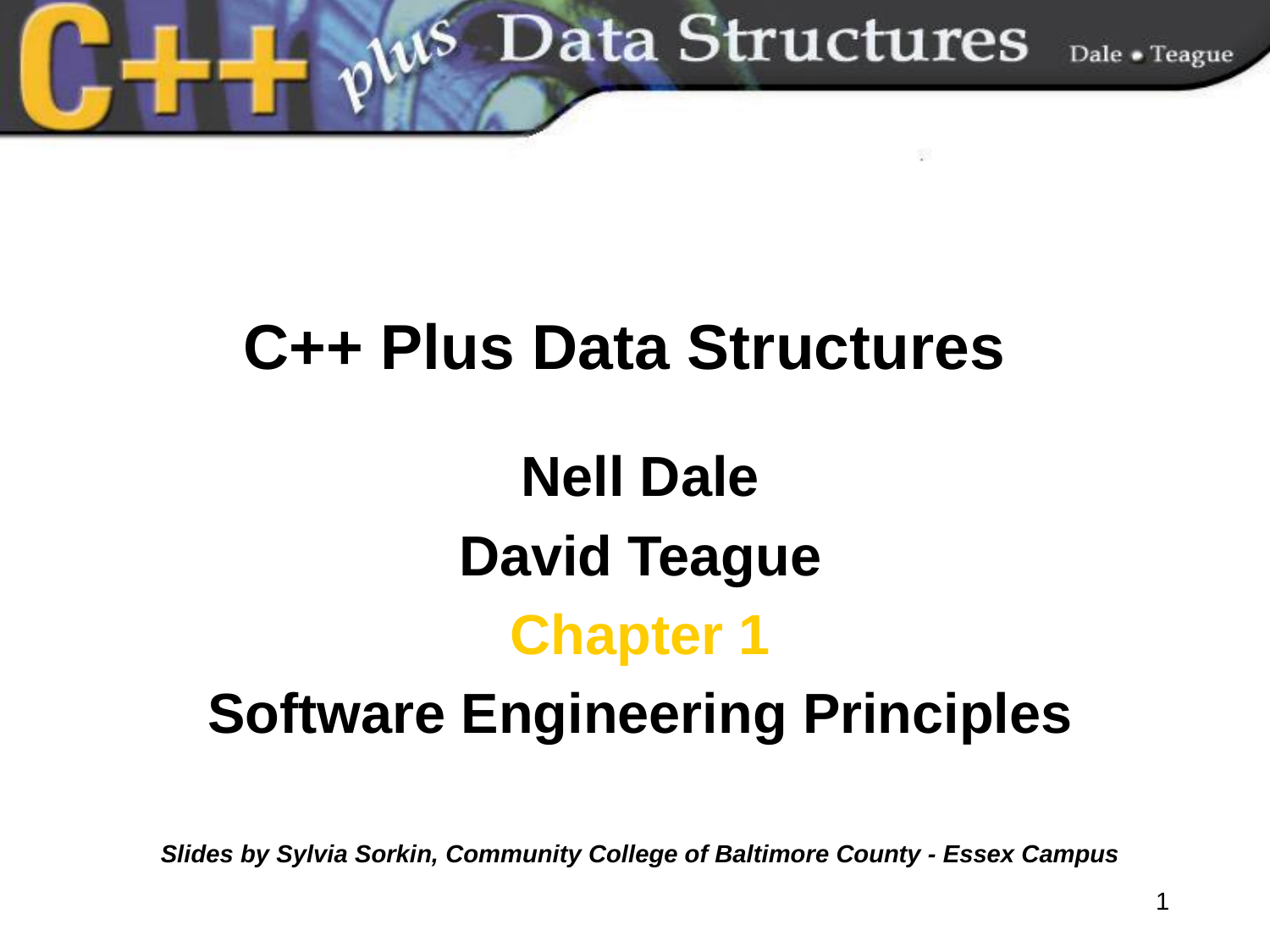

# C++ Plus Data Structures
Nell Dale
David Teague
Chapter 1
Software Engineering Principles

Slides by Sylvia Sorkin, Community College of Baltimore County - Essex Campus